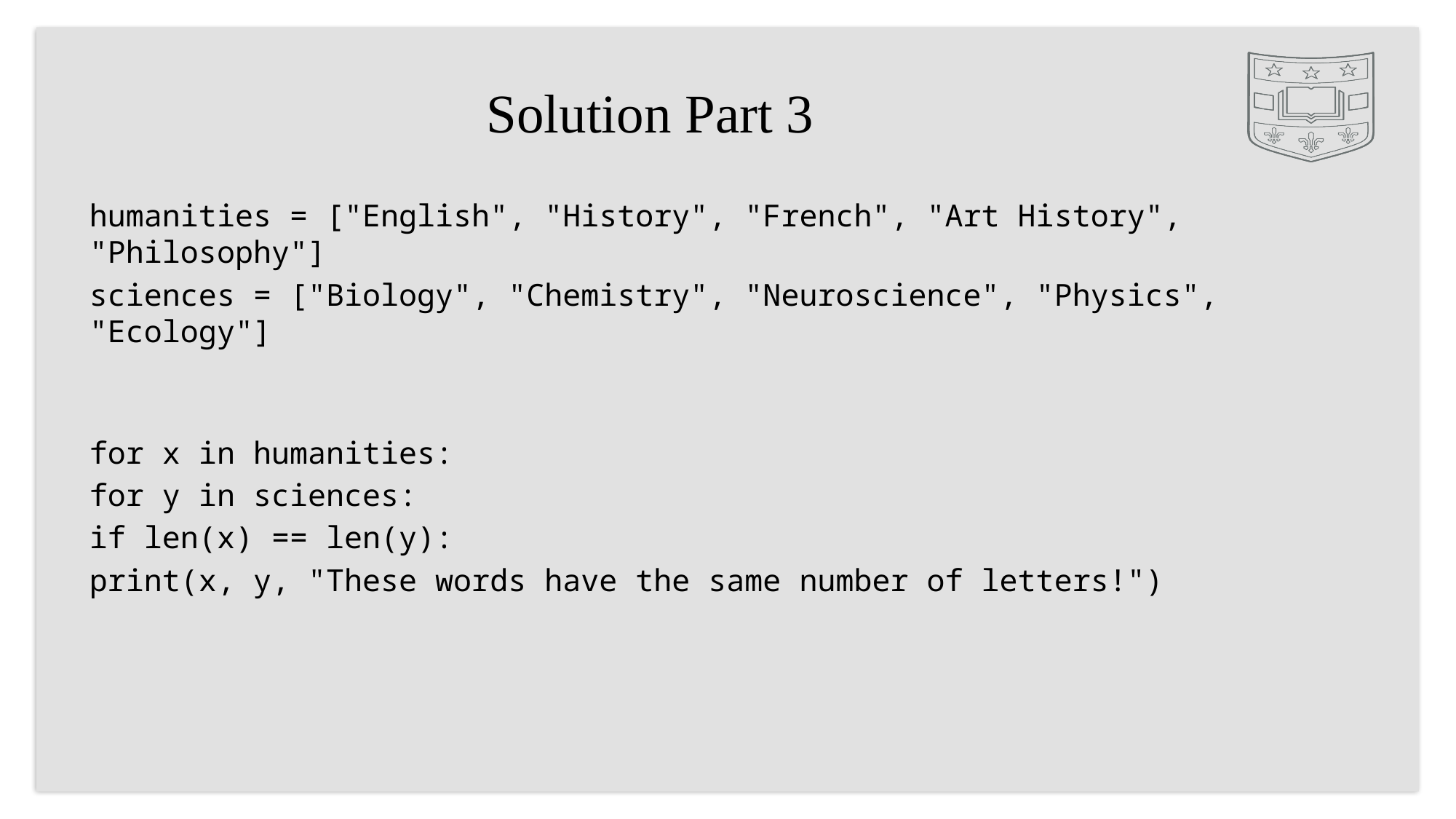

# Solution Part 3
humanities = ["English", "History", "French", "Art History", "Philosophy"]
sciences = ["Biology", "Chemistry", "Neuroscience", "Physics", "Ecology"]

for x in humanities:
for y in sciences:
if len(x) == len(y):
print(x, y, "These words have the same number of letters!")